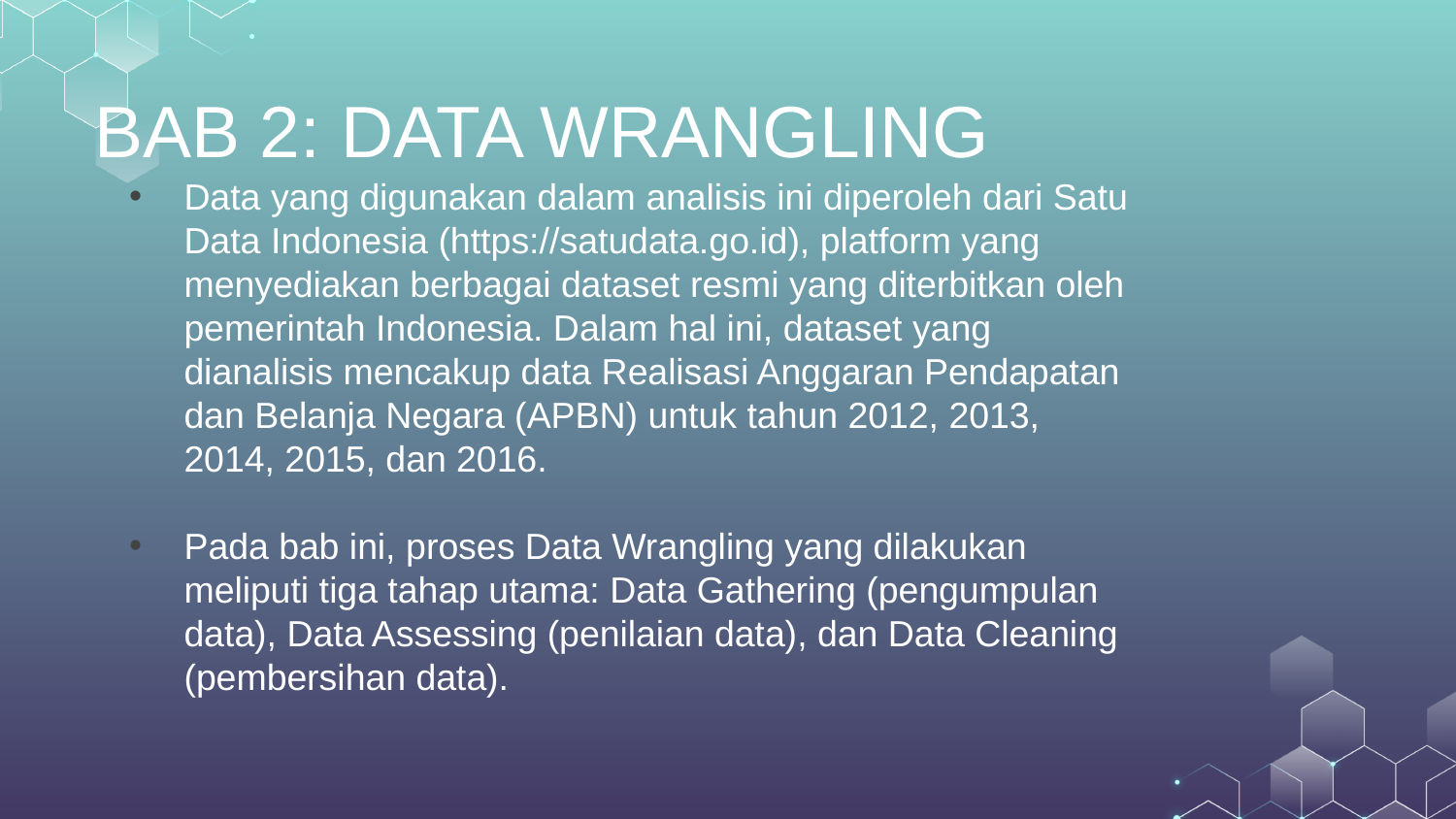

# BAB 2: DATA WRANGLING
Data yang digunakan dalam analisis ini diperoleh dari Satu Data Indonesia (https://satudata.go.id), platform yang menyediakan berbagai dataset resmi yang diterbitkan oleh pemerintah Indonesia. Dalam hal ini, dataset yang dianalisis mencakup data Realisasi Anggaran Pendapatan dan Belanja Negara (APBN) untuk tahun 2012, 2013, 2014, 2015, dan 2016.

Pada bab ini, proses Data Wrangling yang dilakukan meliputi tiga tahap utama: Data Gathering (pengumpulan data), Data Assessing (penilaian data), dan Data Cleaning (pembersihan data).